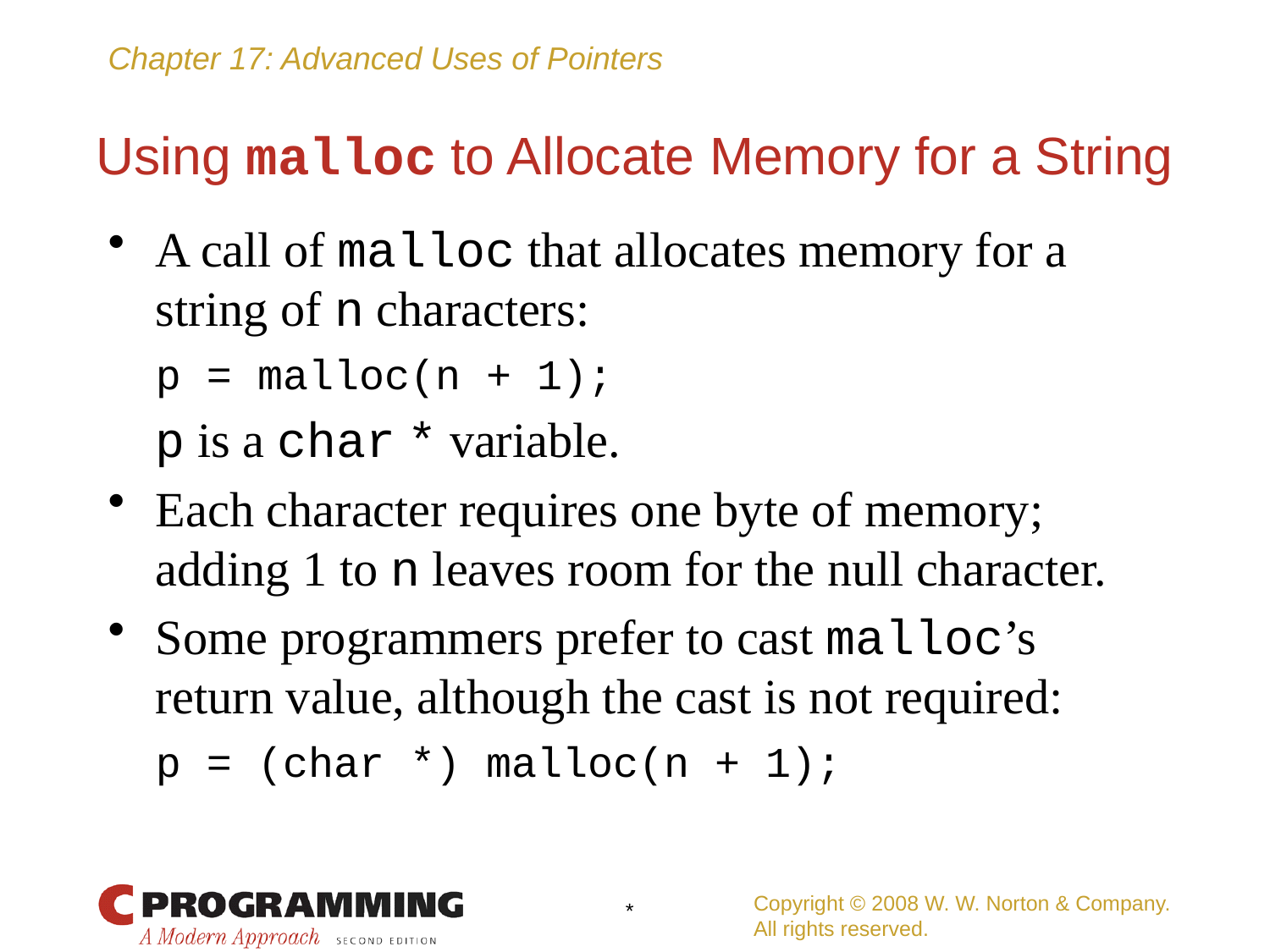

# Using malloc to Allocate Memory for a String
A call of malloc that allocates memory for a string of n characters:
	p = malloc(n + 1);
	p is a char * variable.
Each character requires one byte of memory; adding 1 to n leaves room for the null character.
Some programmers prefer to cast malloc’s return value, although the cast is not required:
	p = (char *) malloc(n + 1);

Copyright © 2008 W. W. Norton & Company.
All rights reserved.
*